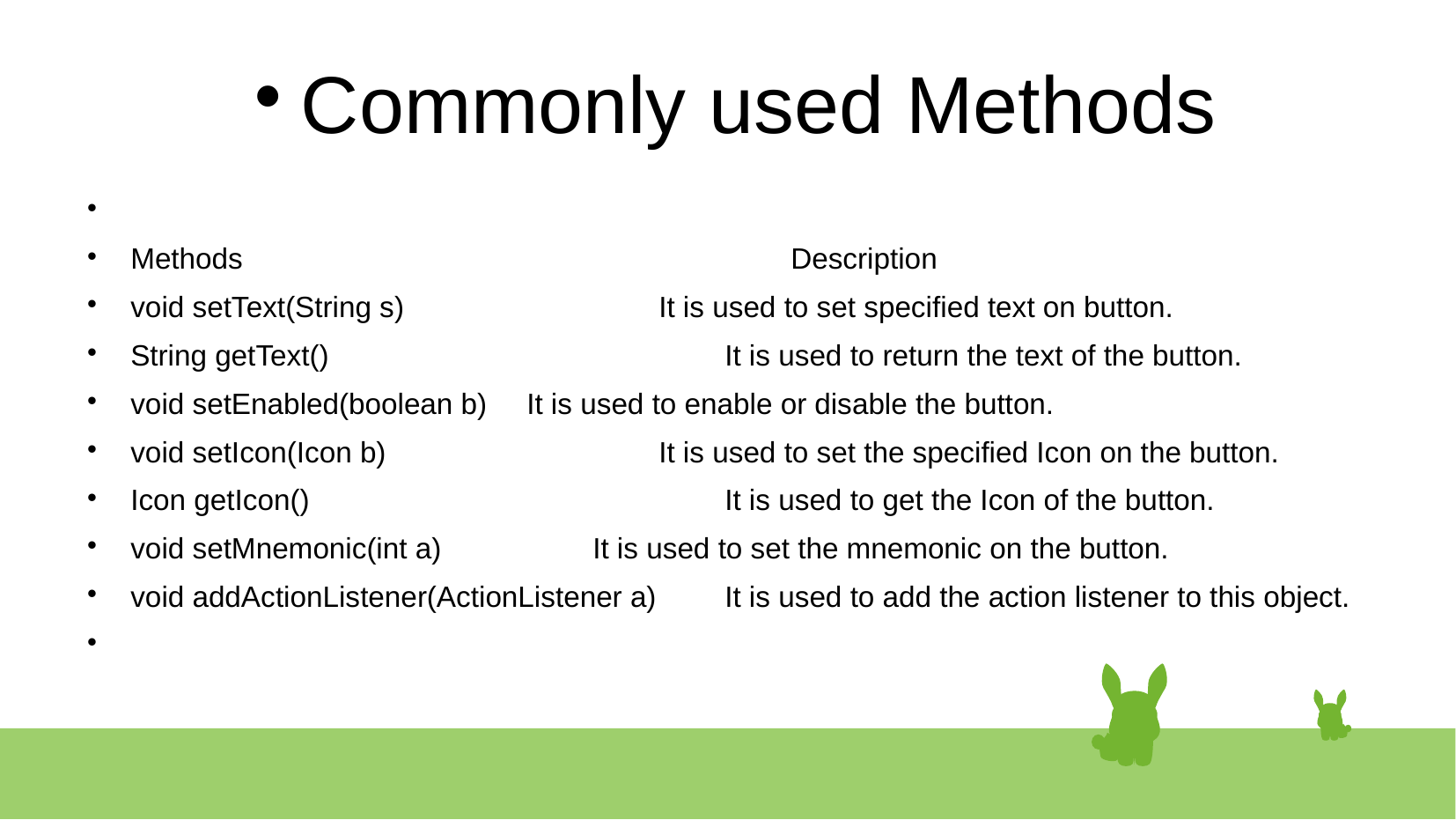

# Commonly used Methods

Methods 									Description
void setText(String s) 				It is used to set specified text on button.
String getText() 						It is used to return the text of the button.
void setEnabled(boolean b) 	It is used to enable or disable the button.
void setIcon(Icon b) 				It is used to set the specified Icon on the button.
Icon getIcon() 							It is used to get the Icon of the button.
void setMnemonic(int a) 			It is used to set the mnemonic on the button.
void addActionListener(ActionListener a) 	It is used to add the action listener to this object.